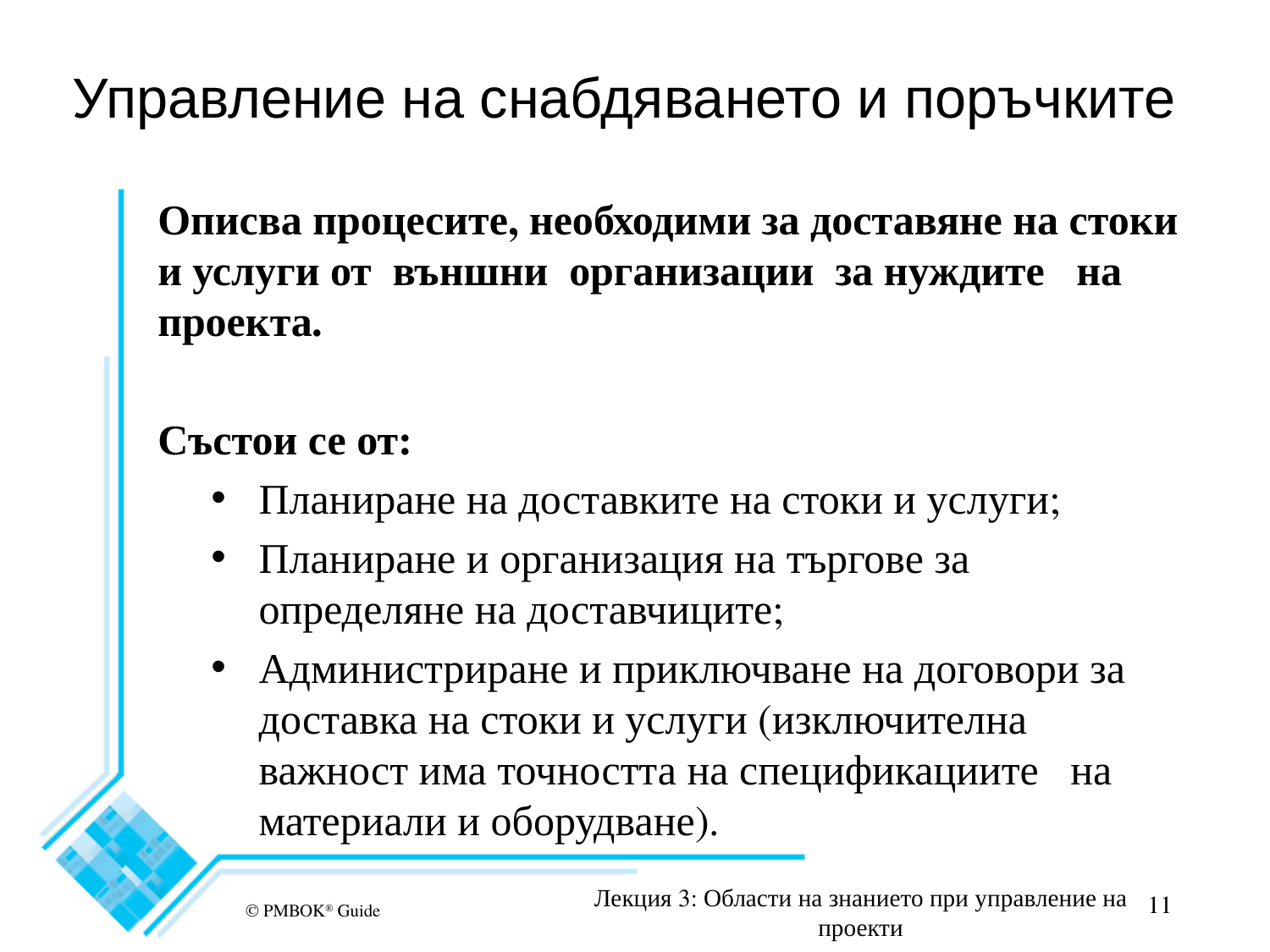

# Управление на снабдяването и поръчките
Описва процесите, необходими за доставяне на стоки и услуги от  външни  организации  за нуждите   на   проекта.

Състои се от:
Планиране на доставките на стоки и услуги;
Планиране и организация на търгове за определяне на доставчиците;
Администриране и приключване на договори за доставка на стоки и услуги (изключителна важност има точността на спецификациите   на материали и оборудване).
Лекция 3: Области на знанието при управление на проекти
11
© PMBOK® Guide